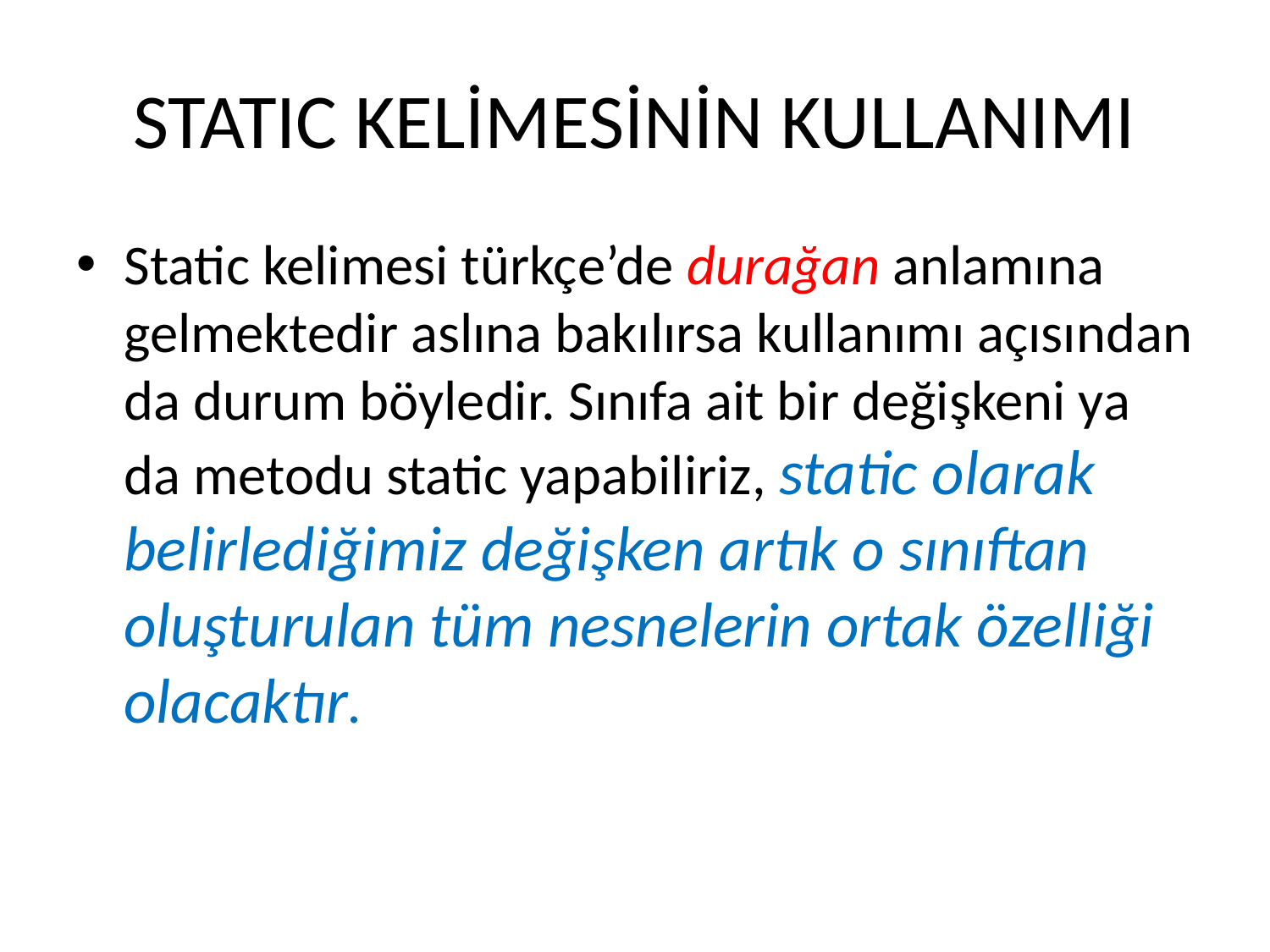

# STATIC KELİMESİNİN KULLANIMI
Static kelimesi türkçe’de durağan anlamına gelmektedir aslına bakılırsa kullanımı açısından da durum böyledir. Sınıfa ait bir değişkeni ya da metodu static yapabiliriz, static olarak belirlediğimiz değişken artık o sınıftan oluşturulan tüm nesnelerin ortak özelliği olacaktır.